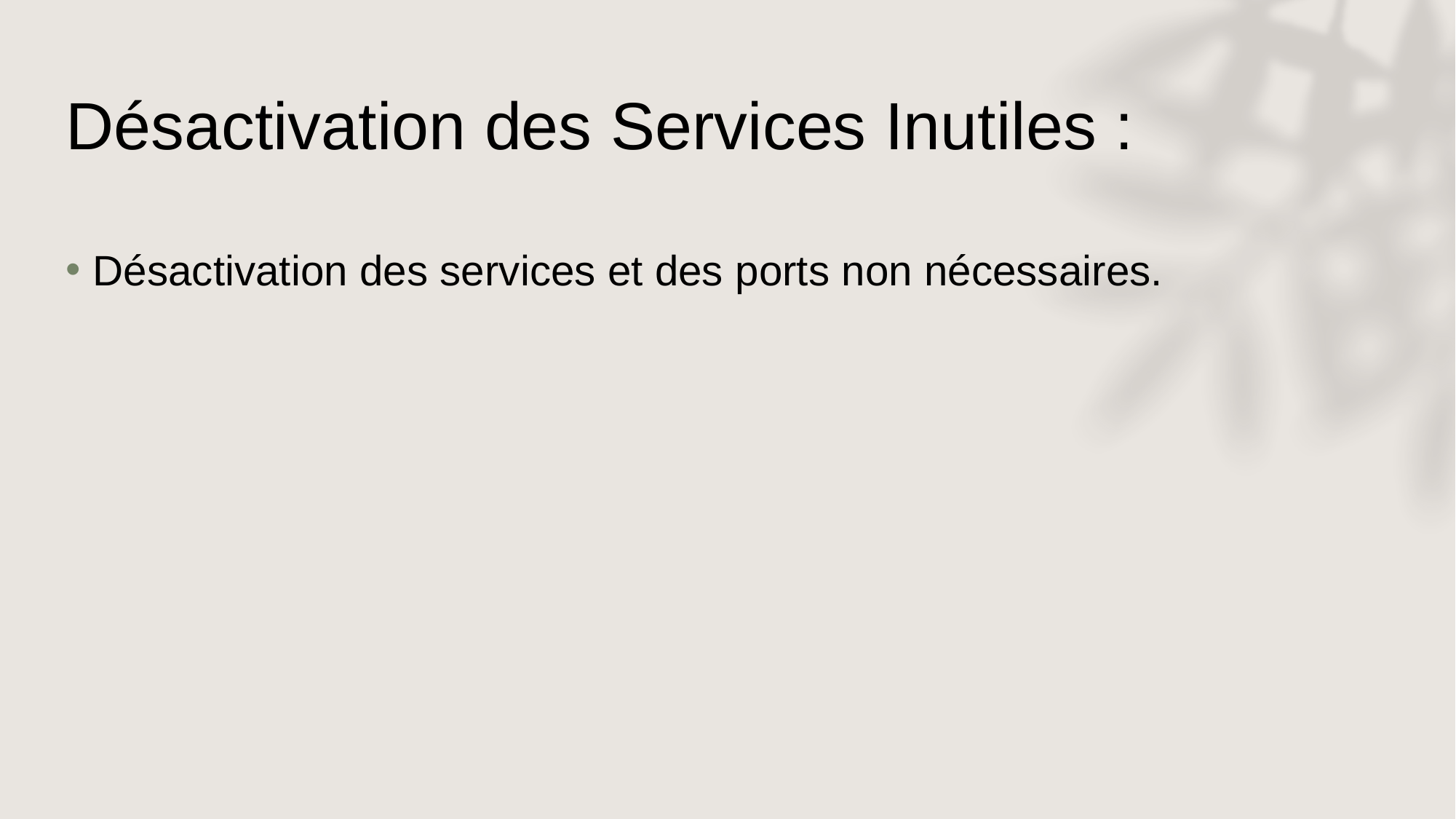

# Désactivation des Services Inutiles :
Désactivation des services et des ports non nécessaires.